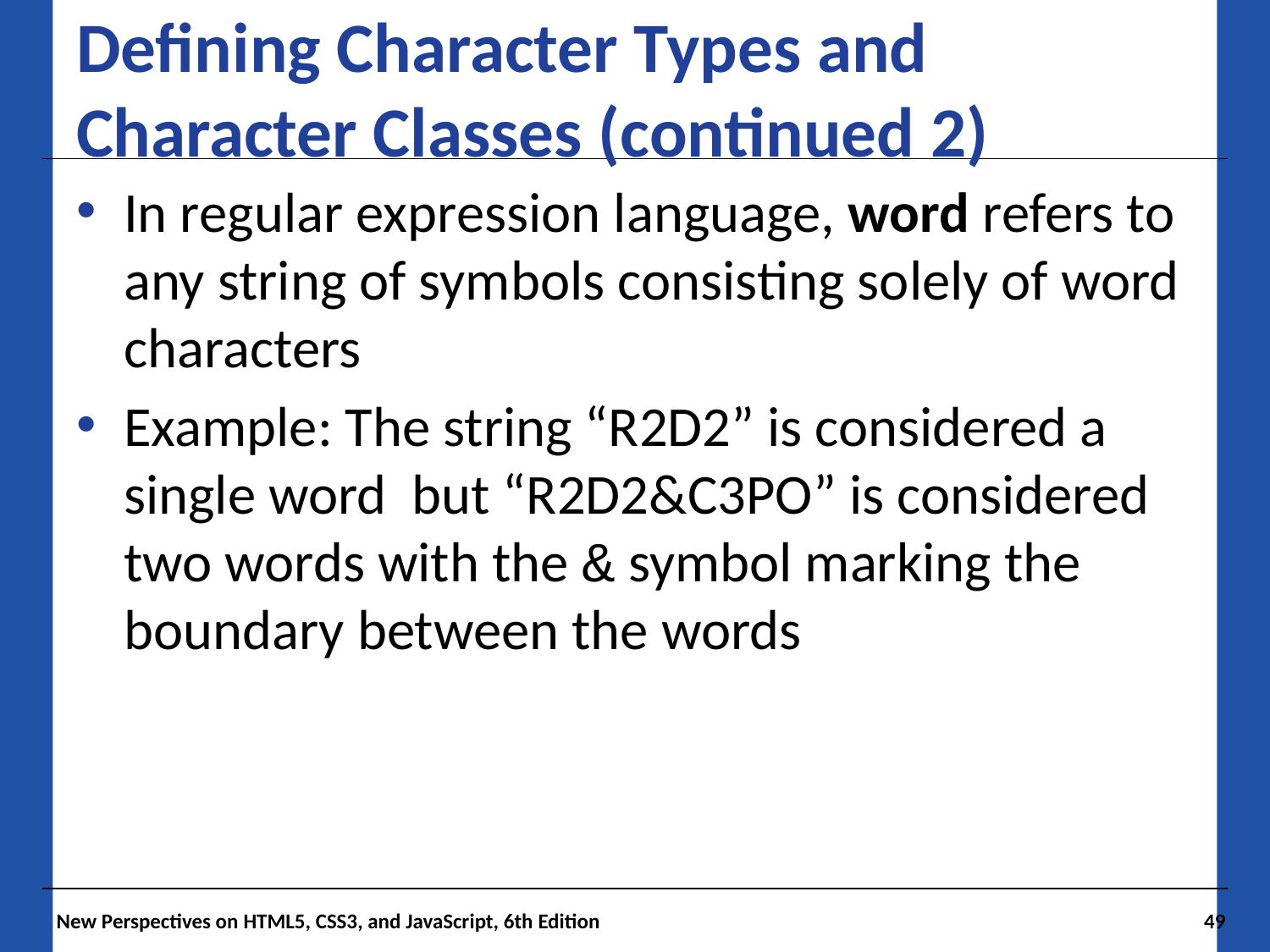

# Defining Character Types and Character Classes (continued 2)
In regular expression language, word refers to any string of symbols consisting solely of word characters
Example: The string “R2D2” is considered a single word  but “R2D2&C3PO” is considered two words with the & symbol marking the boundary between the words
         New Perspectives on HTML5, CSS3, and JavaScript, 6th Edition
49